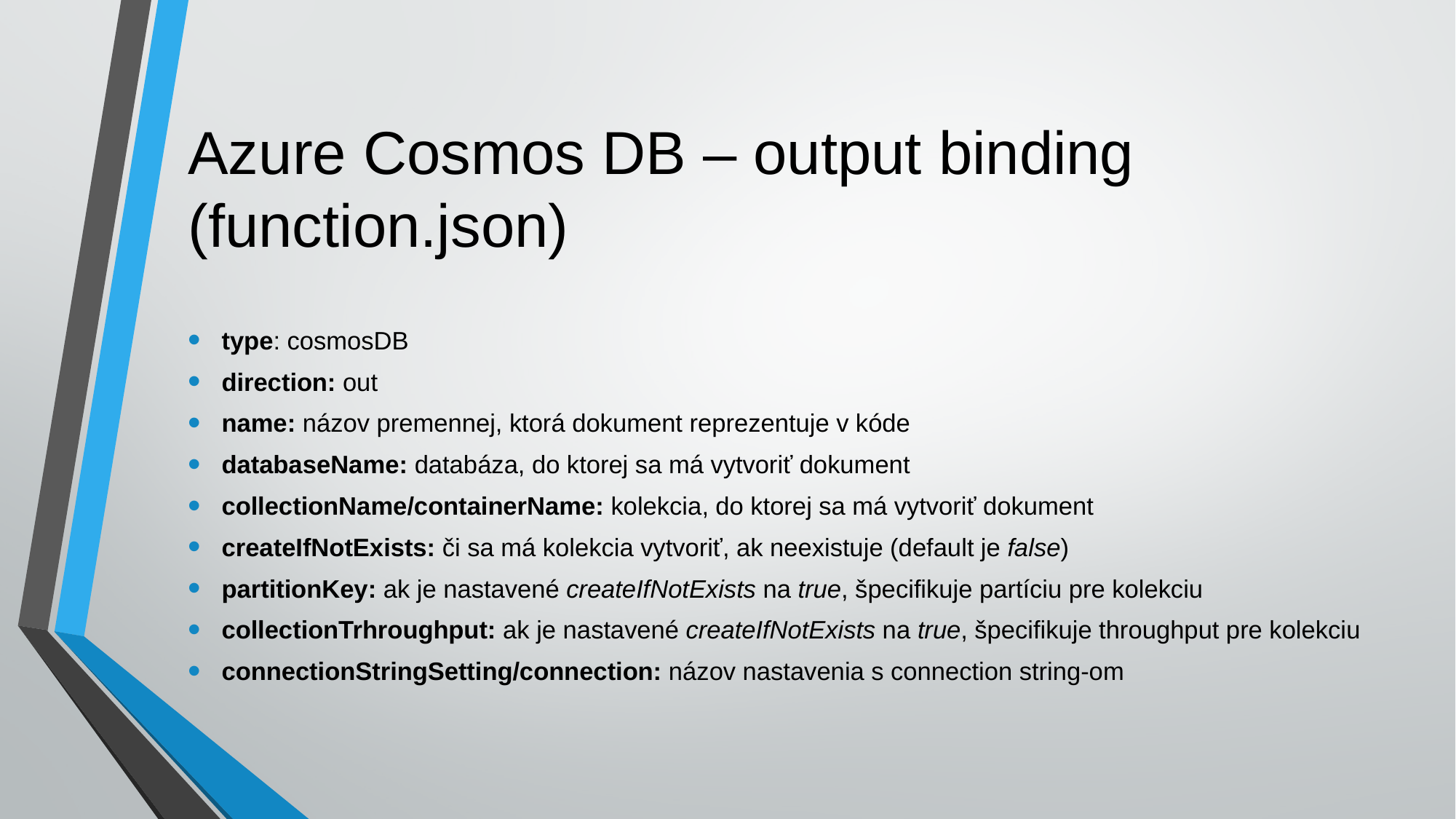

# Azure Cosmos DB – output binding (function.json)
type: cosmosDB
direction: out
name: názov premennej, ktorá dokument reprezentuje v kóde
databaseName: databáza, do ktorej sa má vytvoriť dokument
collectionName/containerName: kolekcia, do ktorej sa má vytvoriť dokument
createIfNotExists: či sa má kolekcia vytvoriť, ak neexistuje (default je false)
partitionKey: ak je nastavené createIfNotExists na true, špecifikuje partíciu pre kolekciu
collectionTrhroughput: ak je nastavené createIfNotExists na true, špecifikuje throughput pre kolekciu
connectionStringSetting/connection: názov nastavenia s connection string-om